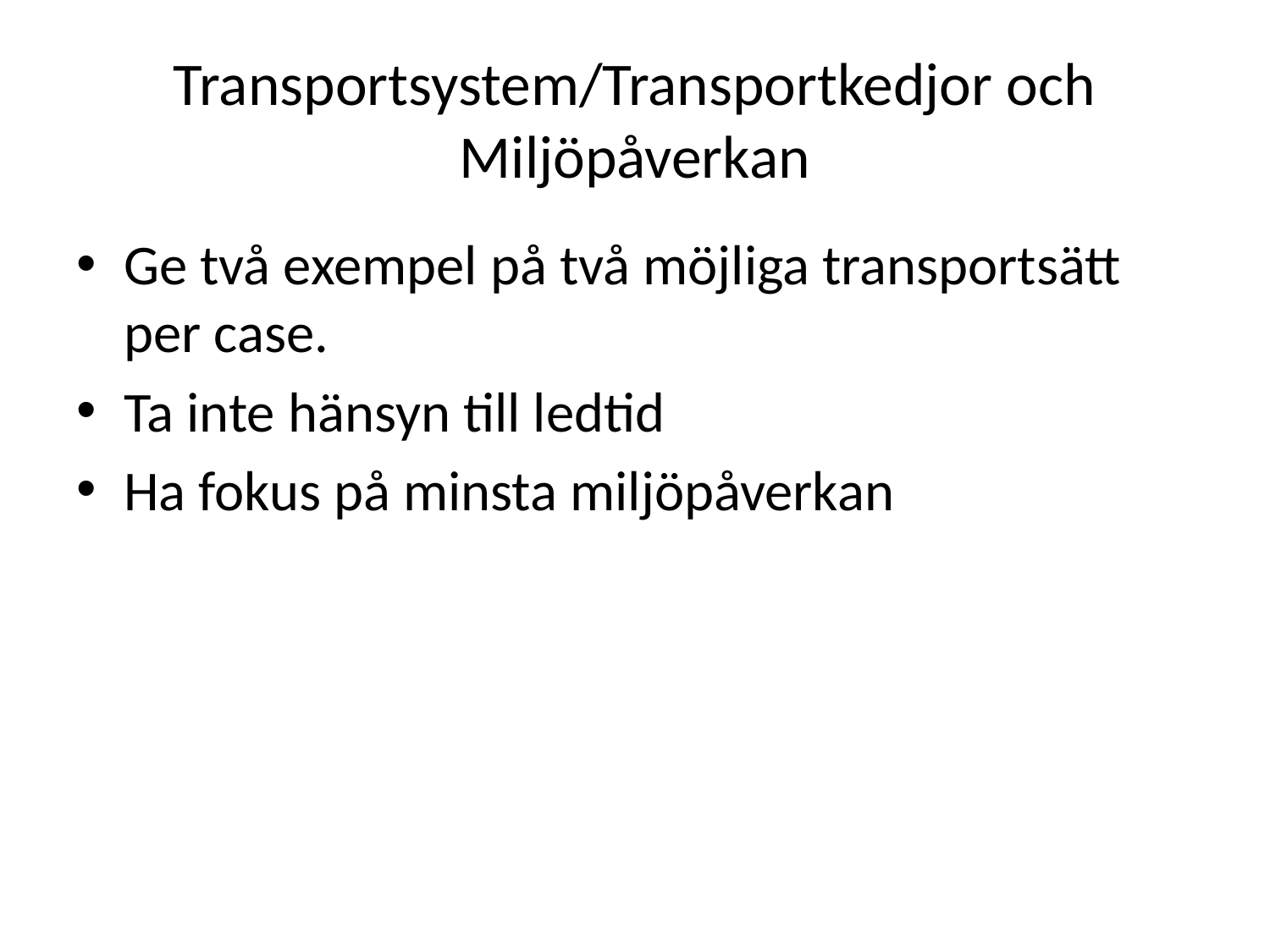

# Transportsystem/Transportkedjor och Miljöpåverkan
Ge två exempel på två möjliga transportsätt per case.
Ta inte hänsyn till ledtid
Ha fokus på minsta miljöpåverkan